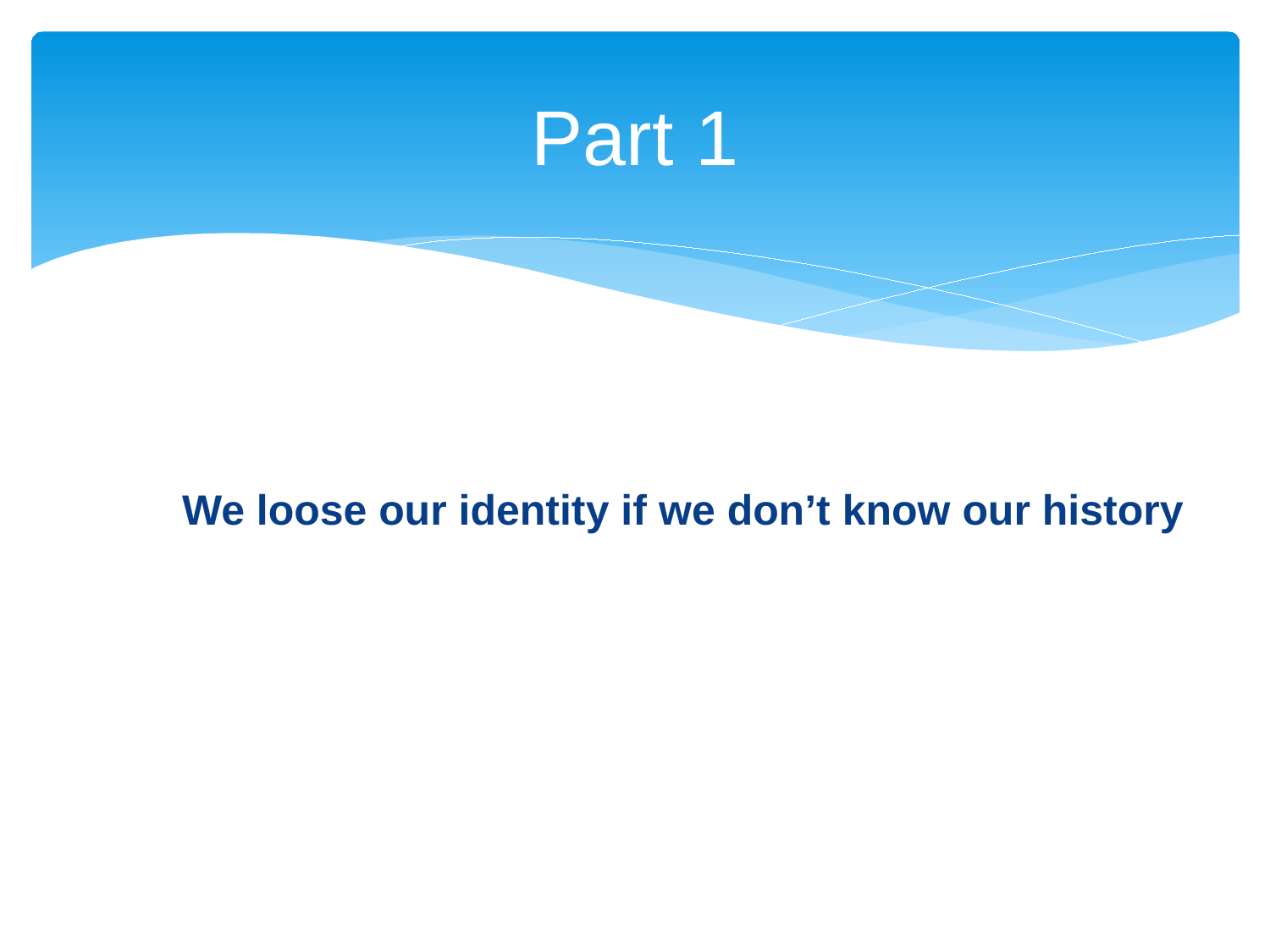

# Part 1
We loose our identity if we don’t know our history